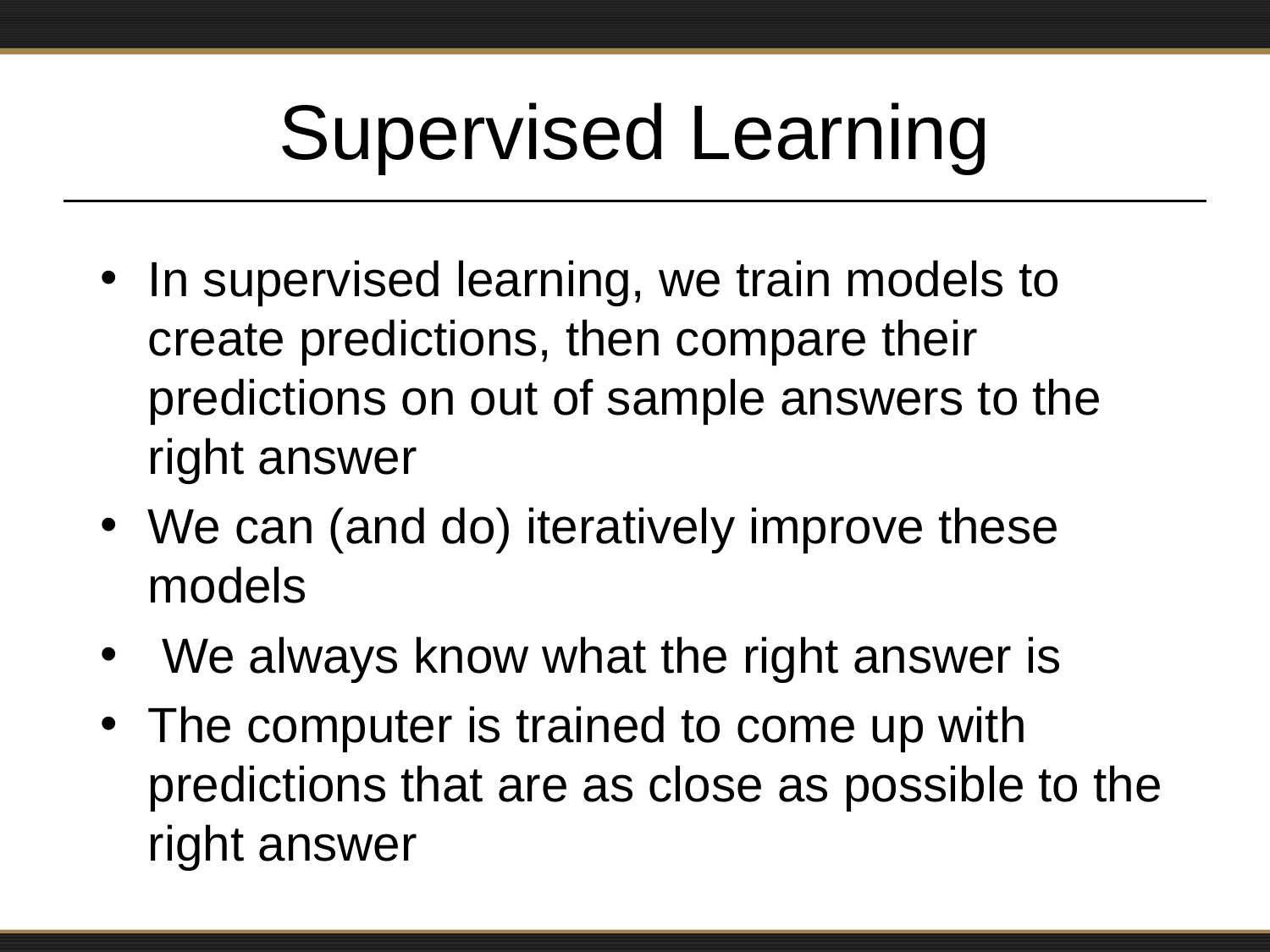

# Supervised Learning
In supervised learning, we train models to create predictions, then compare their predictions on out of sample answers to the right answer
We can (and do) iteratively improve these models
 We always know what the right answer is
The computer is trained to come up with predictions that are as close as possible to the right answer